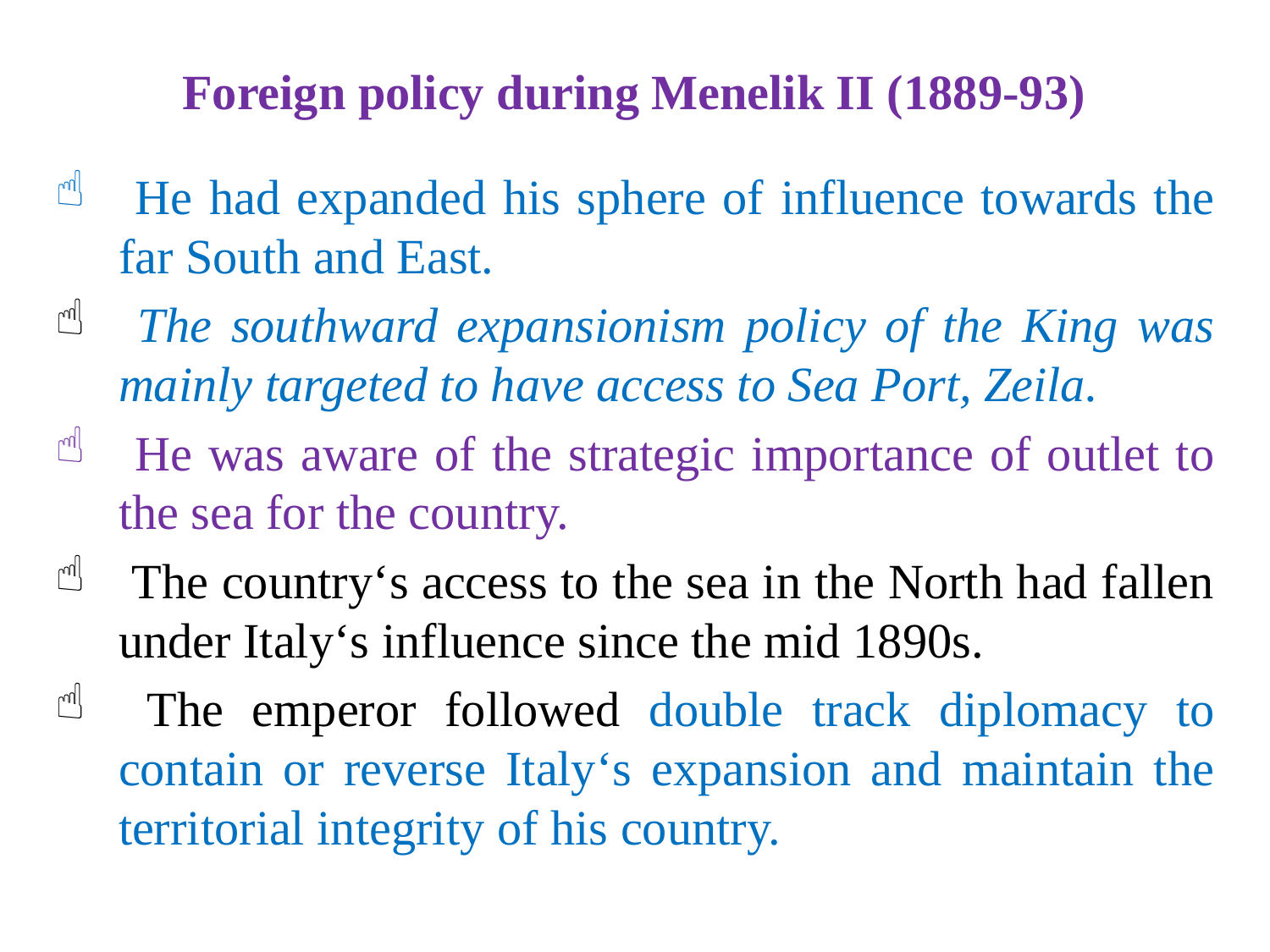

# Foreign policy during Menelik II (1889-93)
 He had expanded his sphere of influence towards the far South and East.
 The southward expansionism policy of the King was mainly targeted to have access to Sea Port, Zeila.
 He was aware of the strategic importance of outlet to the sea for the country.
 The country‘s access to the sea in the North had fallen under Italy‘s influence since the mid 1890s.
 The emperor followed double track diplomacy to contain or reverse Italy‘s expansion and maintain the territorial integrity of his country.